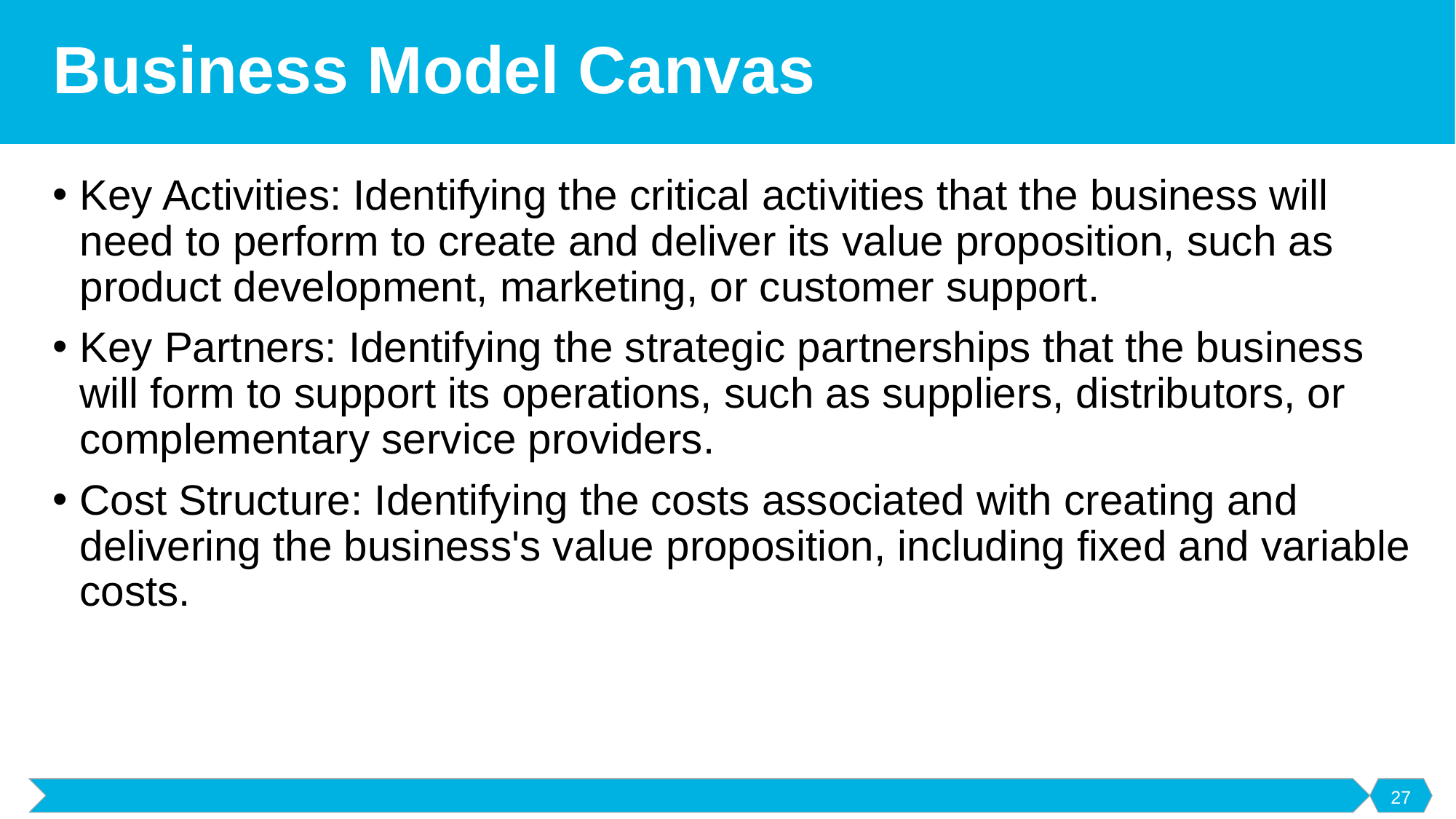

# Business Model Canvas
Key Activities: Identifying the critical activities that the business will need to perform to create and deliver its value proposition, such as product development, marketing, or customer support.
Key Partners: Identifying the strategic partnerships that the business will form to support its operations, such as suppliers, distributors, or complementary service providers.
Cost Structure: Identifying the costs associated with creating and delivering the business's value proposition, including fixed and variable costs.
27